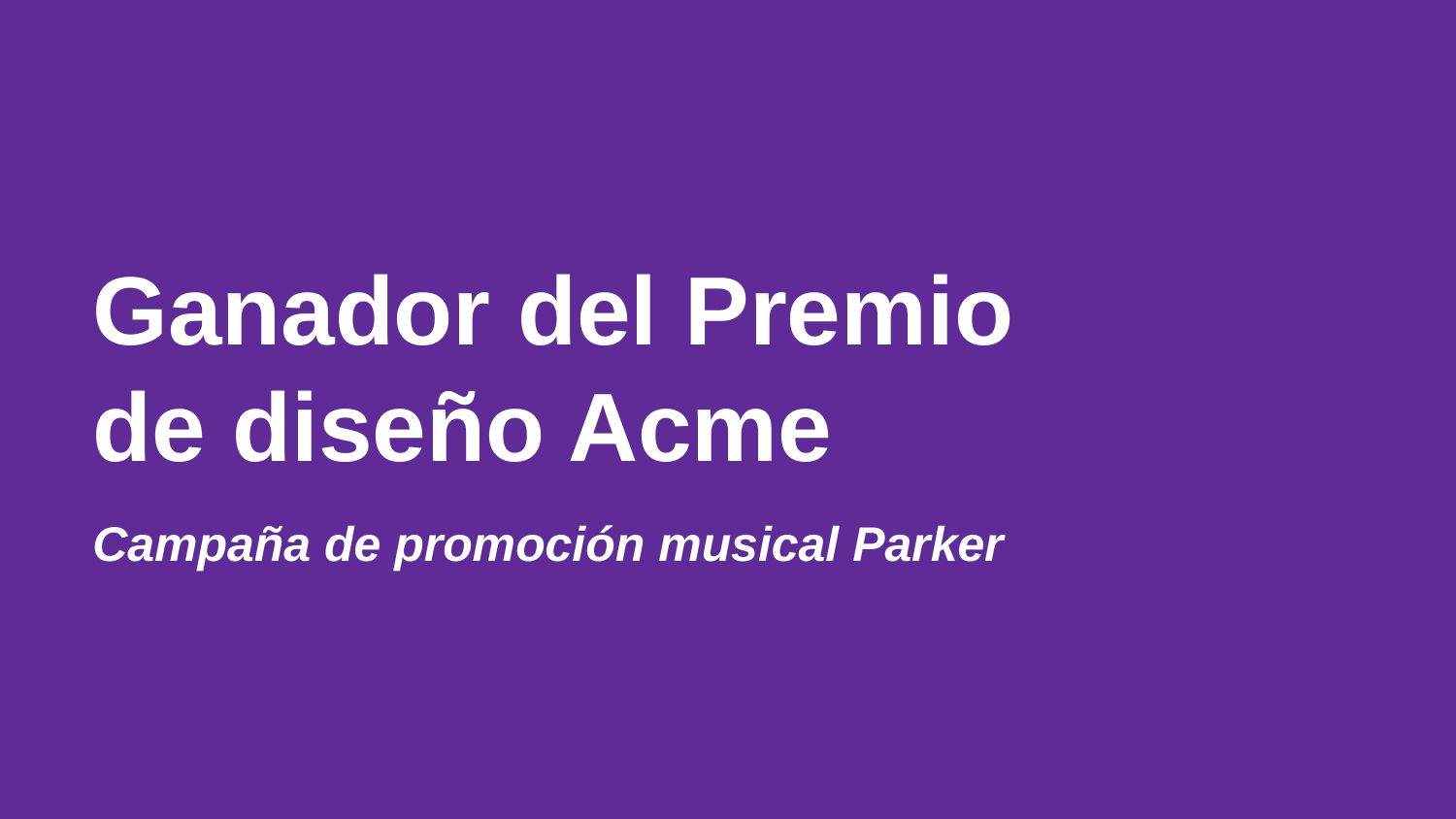

# Ganador del Premio de diseño Acme
Campaña de promoción musical Parker